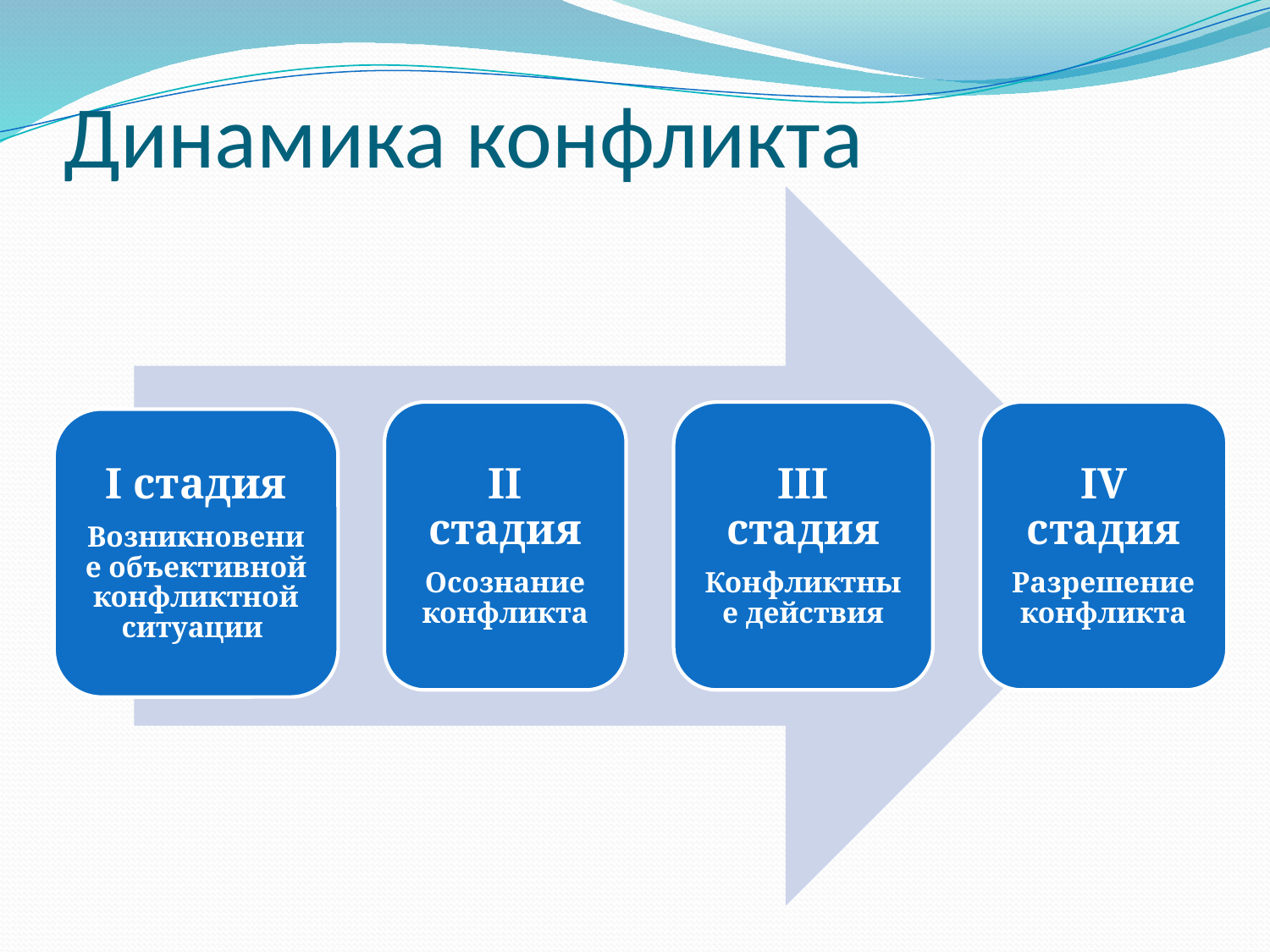

# Динамика конфликта
I стадия
Возникновение объективной конфликтной ситуации
II стадия
Осознание конфликта
III стадия
Конфликтные действия
IV стадия
Разрешение конфликта